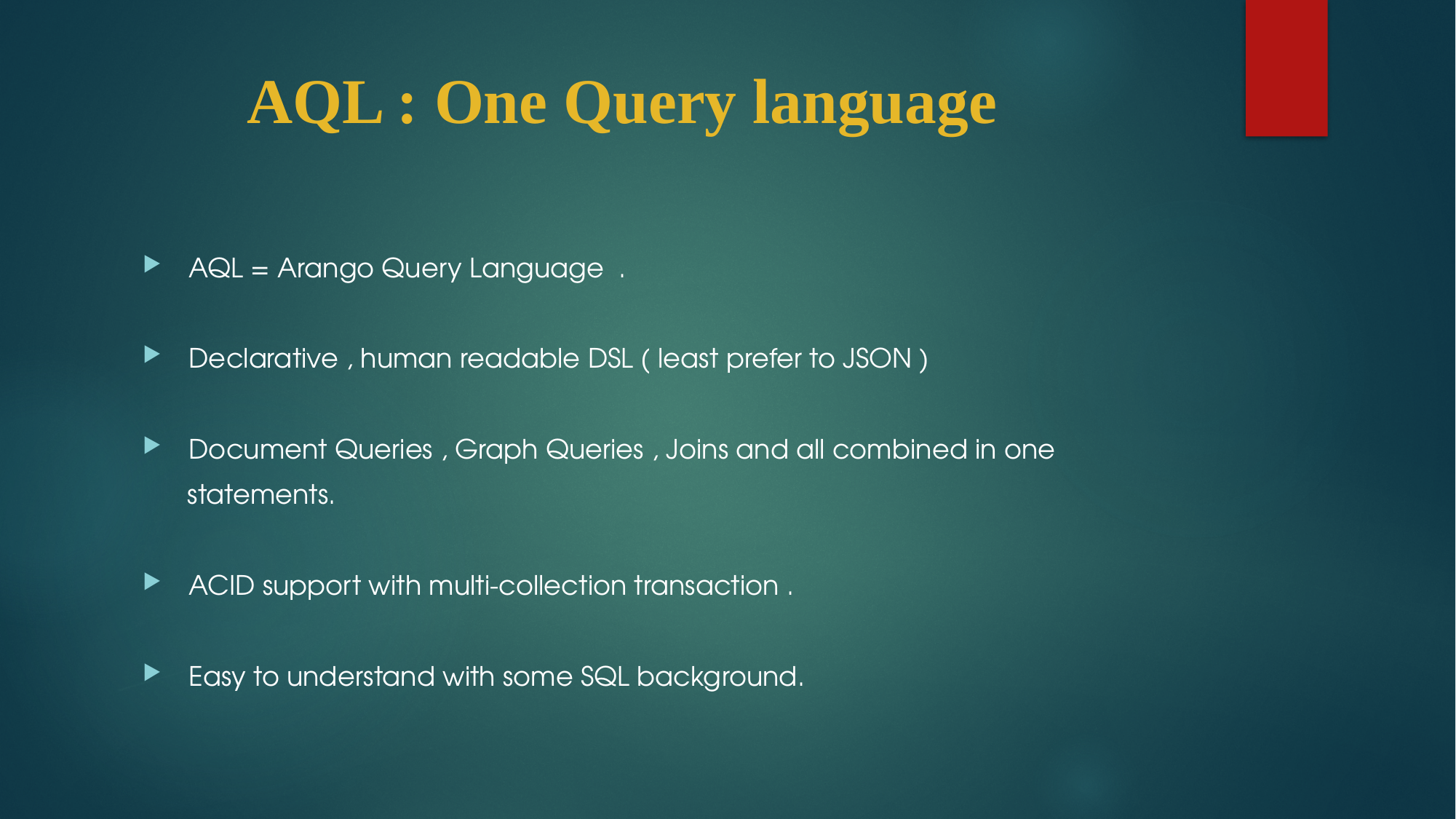

# AQL : One Query language
 AQL = Arango Query Language  .

 Declarative , human readable DSL ( least prefer to JSON )

 Document Queries , Graph Queries , Joins and all combined in one
      statements.

 ACID support with multi-collection transaction .

 Easy to understand with some SQL background.